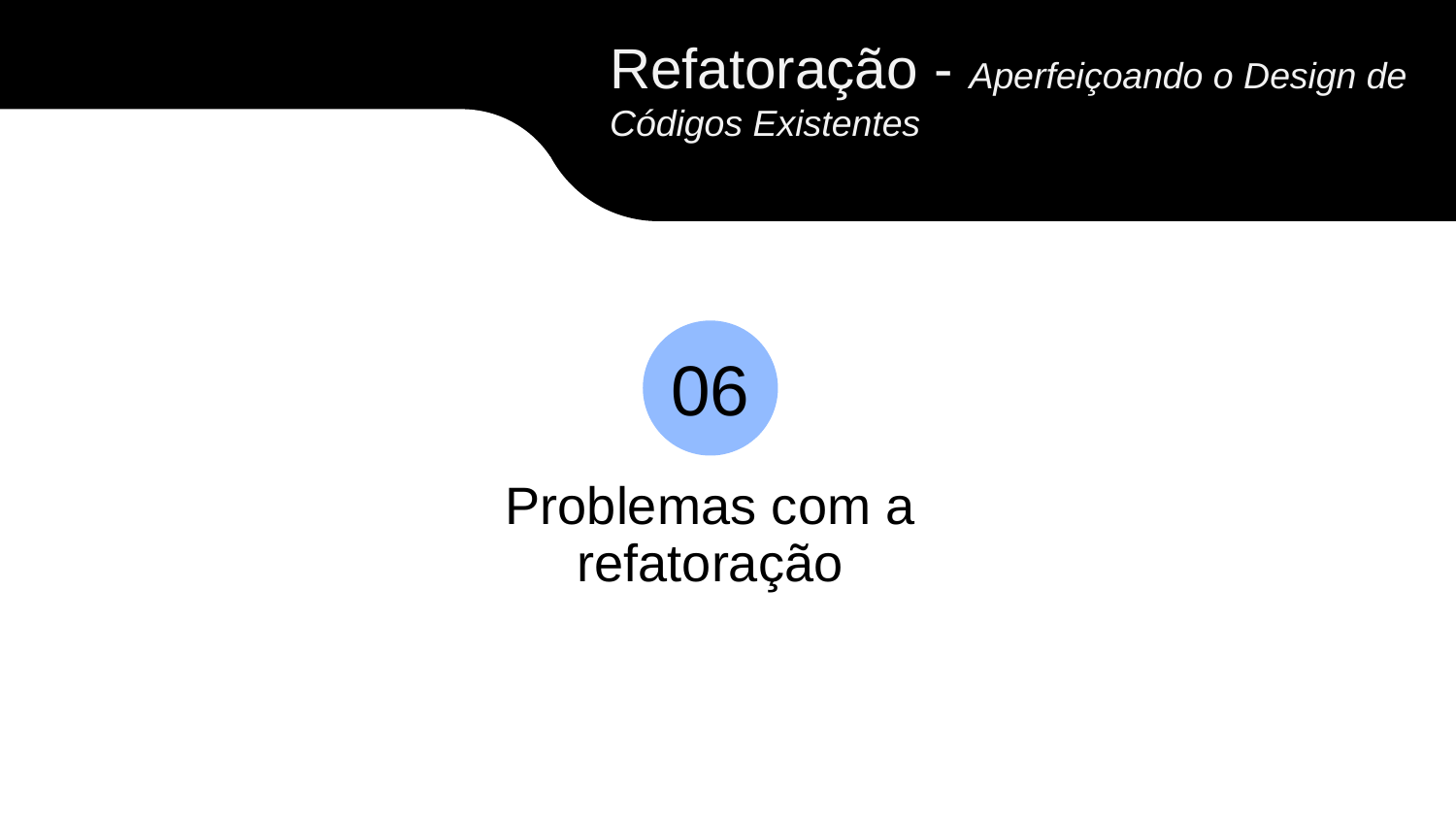

Refatoração - Aperfeiçoando o Design de Códigos Existentes

06
Problemas com a refatoração